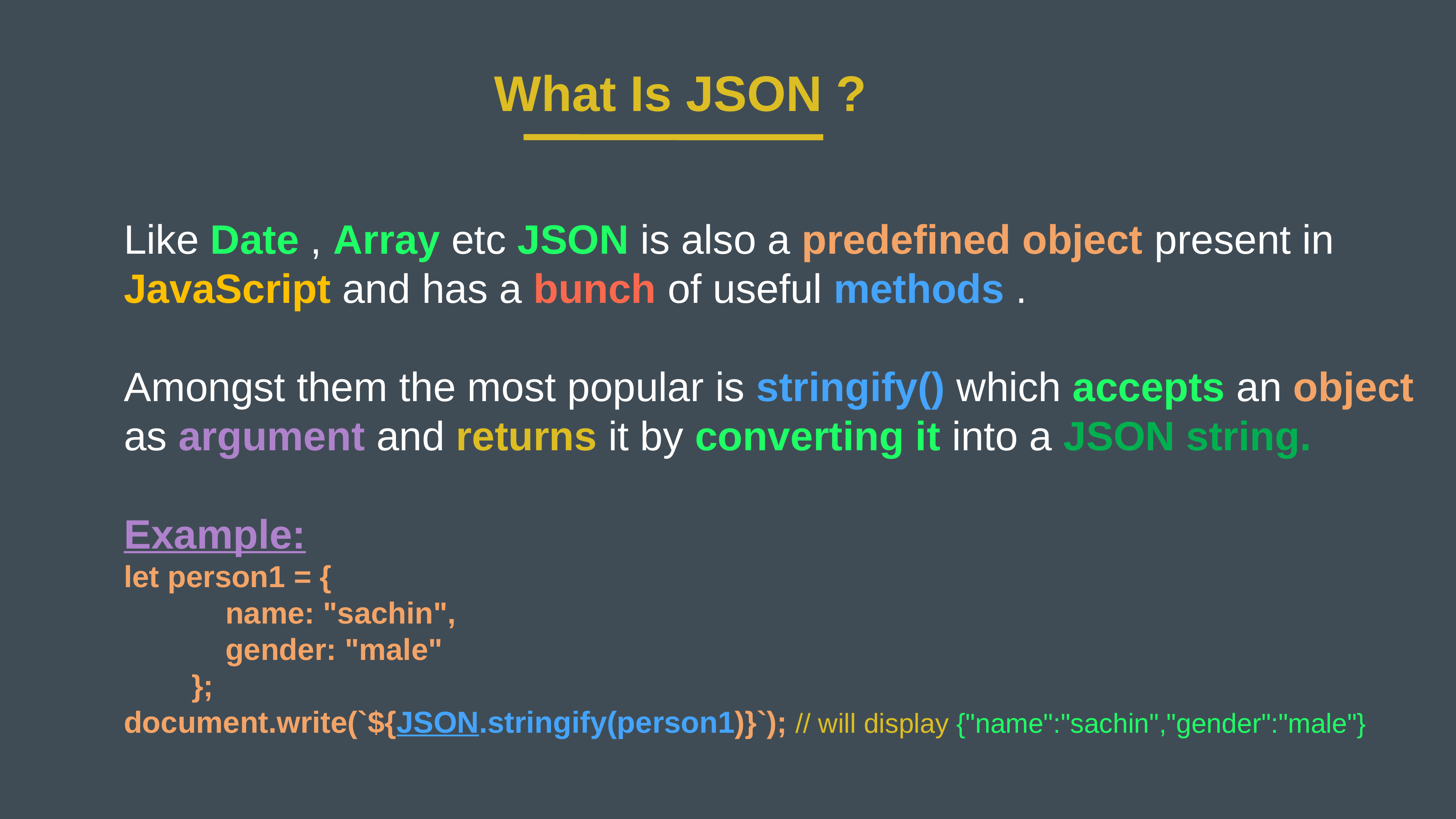

What Is JSON ?
Like Date , Array etc JSON is also a predefined object present in JavaScript and has a bunch of useful methods .

Amongst them the most popular is stringify() which accepts an object as argument and returns it by converting it into a JSON string.

Example:
let person1 = {
            name: "sachin",
            gender: "male"
        };
document.write(`${JSON.stringify(person1)}`); // will display {"name":"sachin","gender":"male"}